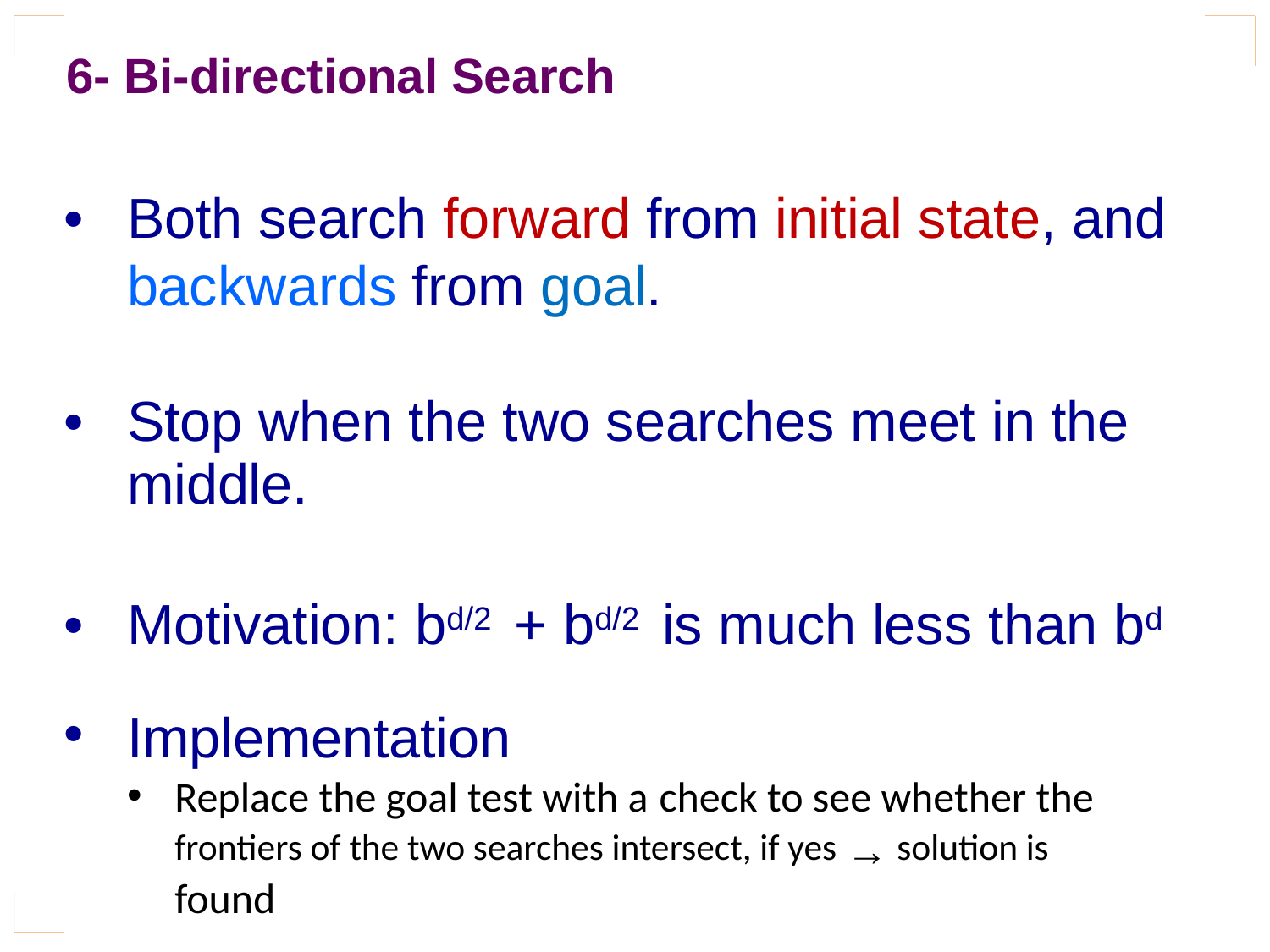

6-
Bi-directional Search
•
Both search forward from initial state, and
backwards
from goal.
•
Stop when
middle.
the two searches
meet
in the
bd/2
bd/2
bd
•
•
Motivation:
+
is much less
than
Implementation
•
Replace the goal test with a
check to see whether the
frontiers of the two searches intersect, if yes → solution is
found